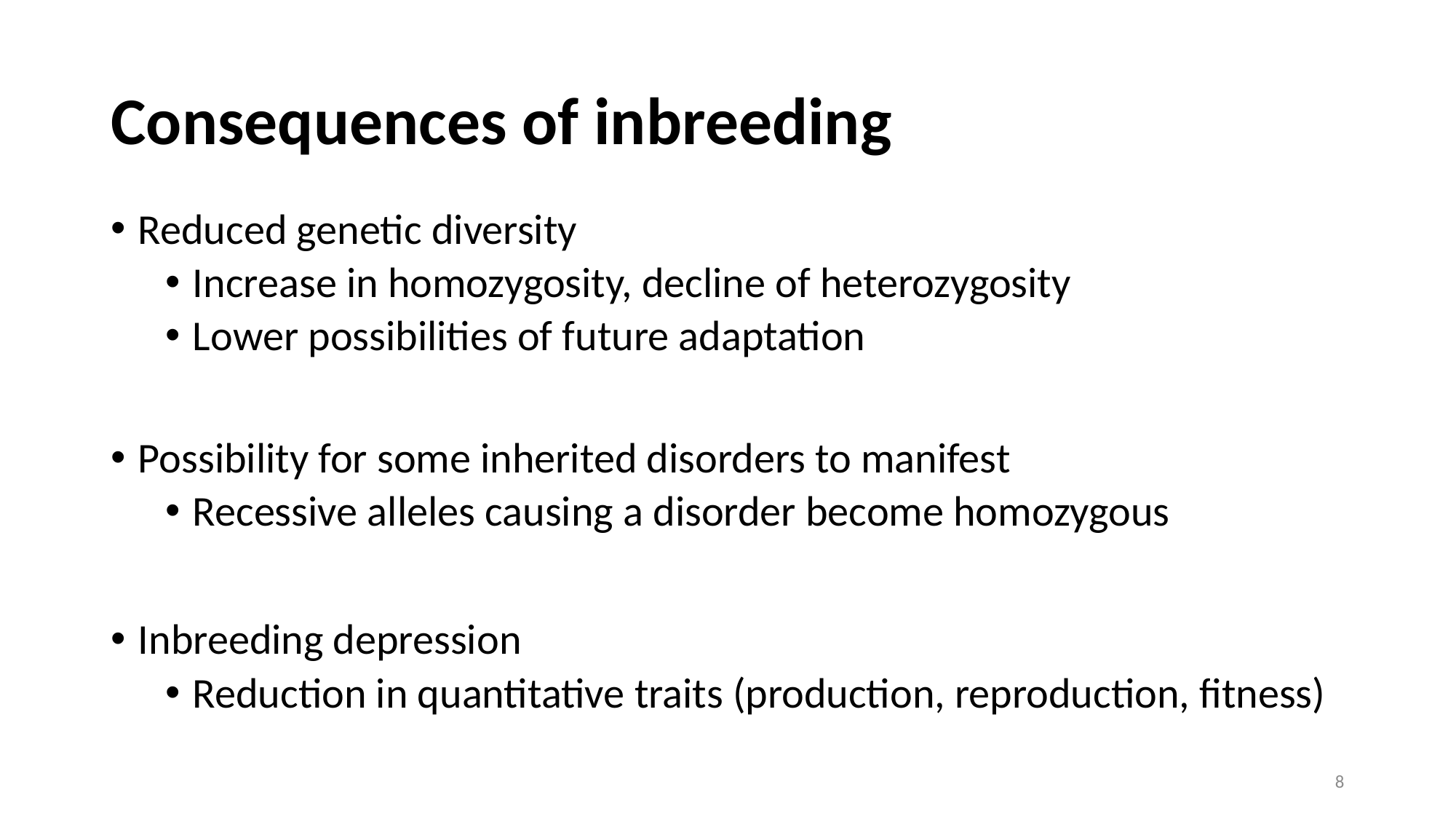

# Consequences of inbreeding
Reduced genetic diversity
Increase in homozygosity, decline of heterozygosity
Lower possibilities of future adaptation

Possibility for some inherited disorders to manifest
Recessive alleles causing a disorder become homozygous

Inbreeding depression
Reduction in quantitative traits (production, reproduction, fitness)
8